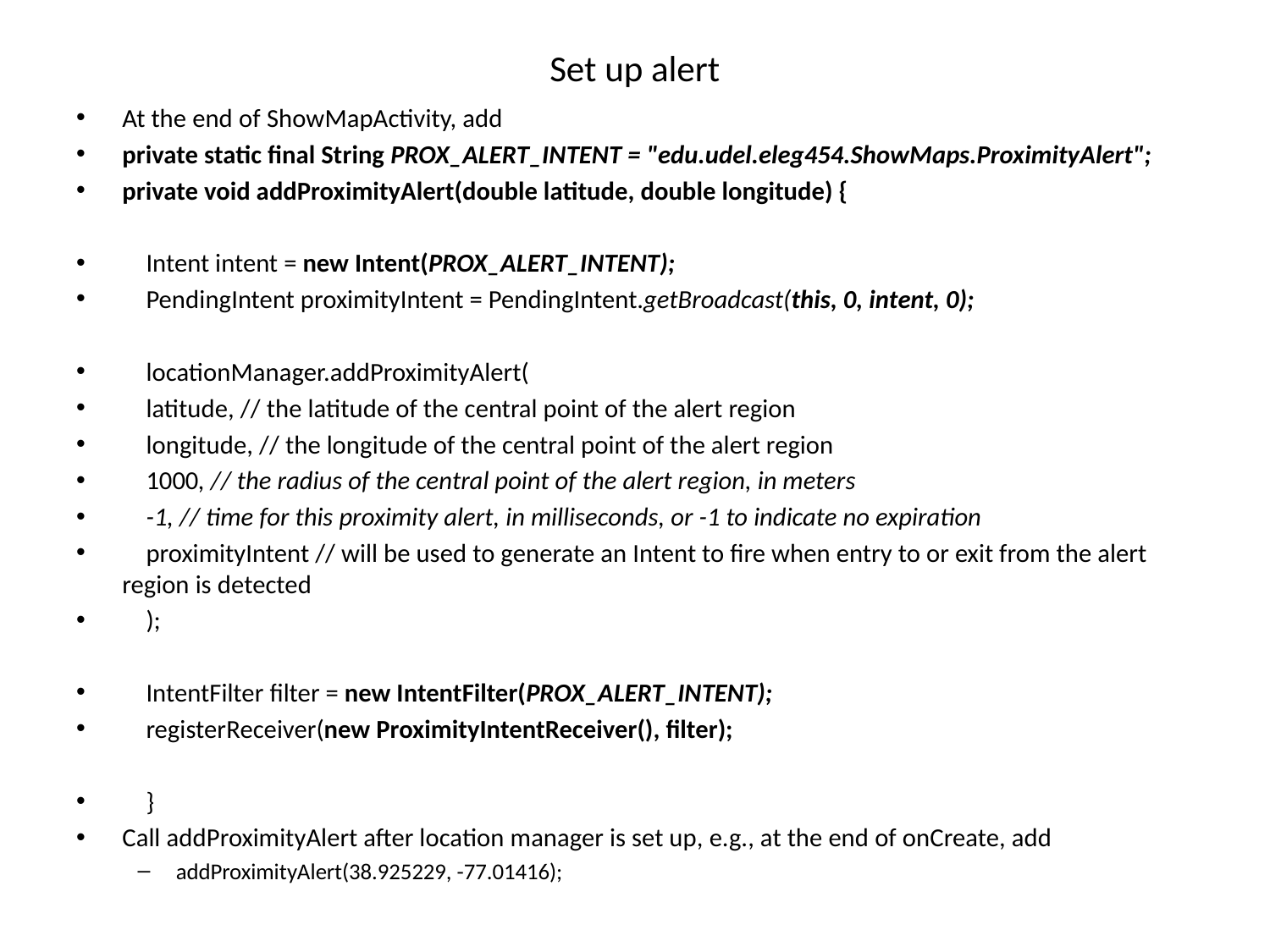

# Set up alert
At the end of ShowMapActivity, add
private static final String PROX_ALERT_INTENT = "edu.udel.eleg454.ShowMaps.ProximityAlert";
private void addProximityAlert(double latitude, double longitude) {

    Intent intent = new Intent(PROX_ALERT_INTENT);
    PendingIntent proximityIntent = PendingIntent.getBroadcast(this, 0, intent, 0);

    locationManager.addProximityAlert(
    latitude, // the latitude of the central point of the alert region
    longitude, // the longitude of the central point of the alert region
    1000, // the radius of the central point of the alert region, in meters
    -1, // time for this proximity alert, in milliseconds, or -1 to indicate no expiration
    proximityIntent // will be used to generate an Intent to fire when entry to or exit from the alert region is detected
    );

    IntentFilter filter = new IntentFilter(PROX_ALERT_INTENT);
    registerReceiver(new ProximityIntentReceiver(), filter);

    }
Call addProximityAlert after location manager is set up, e.g., at the end of onCreate, add
addProximityAlert(38.925229, -77.01416);